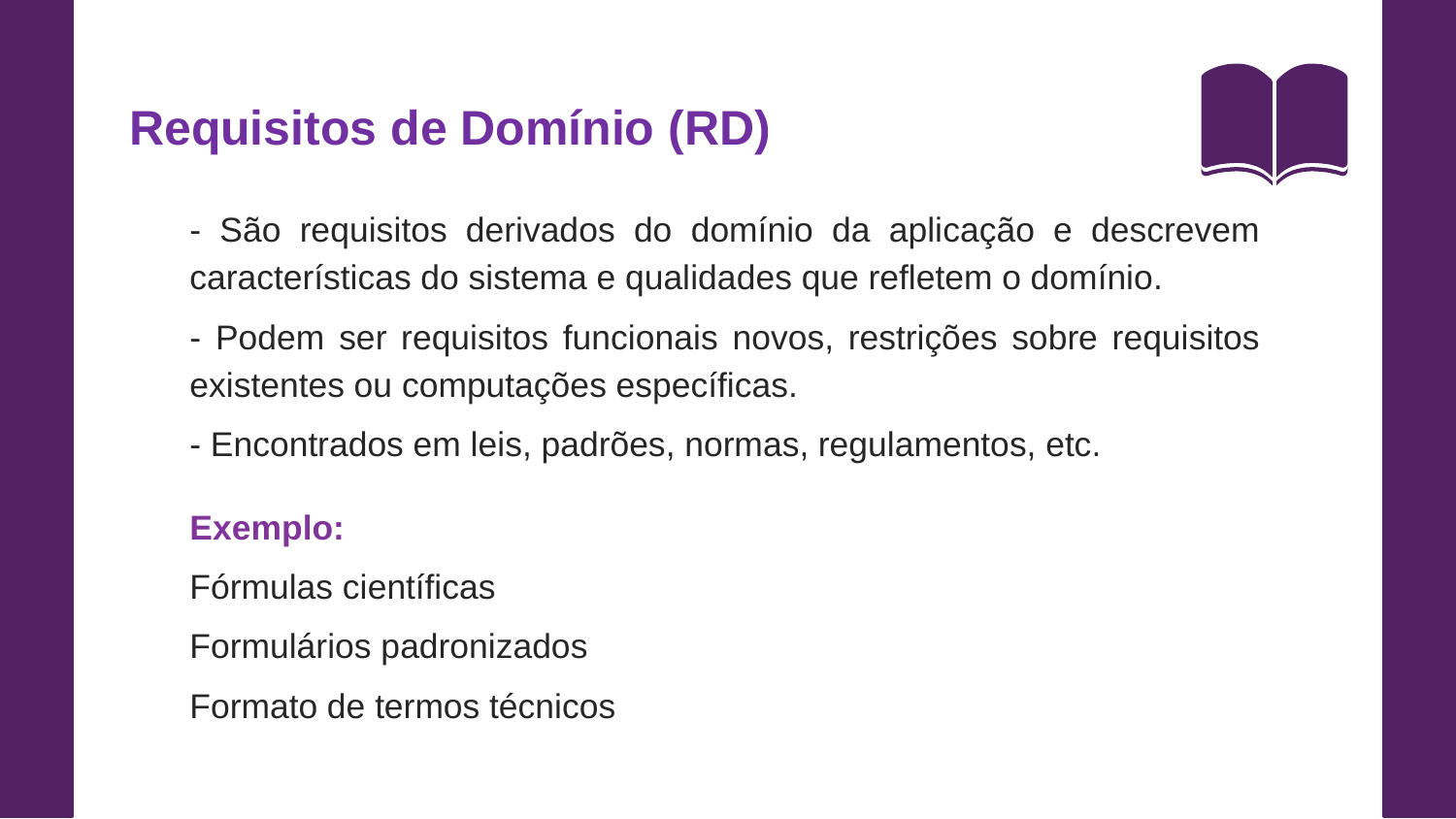

Requisitos de Domínio (RD)

- São requisitos derivados do domínio da aplicação e descrevem características do sistema e qualidades que refletem o domínio.
- Podem ser requisitos funcionais novos, restrições sobre requisitos existentes ou computações específicas.
- Encontrados em leis, padrões, normas, regulamentos, etc.

Exemplo:
Fórmulas científicas
Formulários padronizados
Formato de termos técnicos